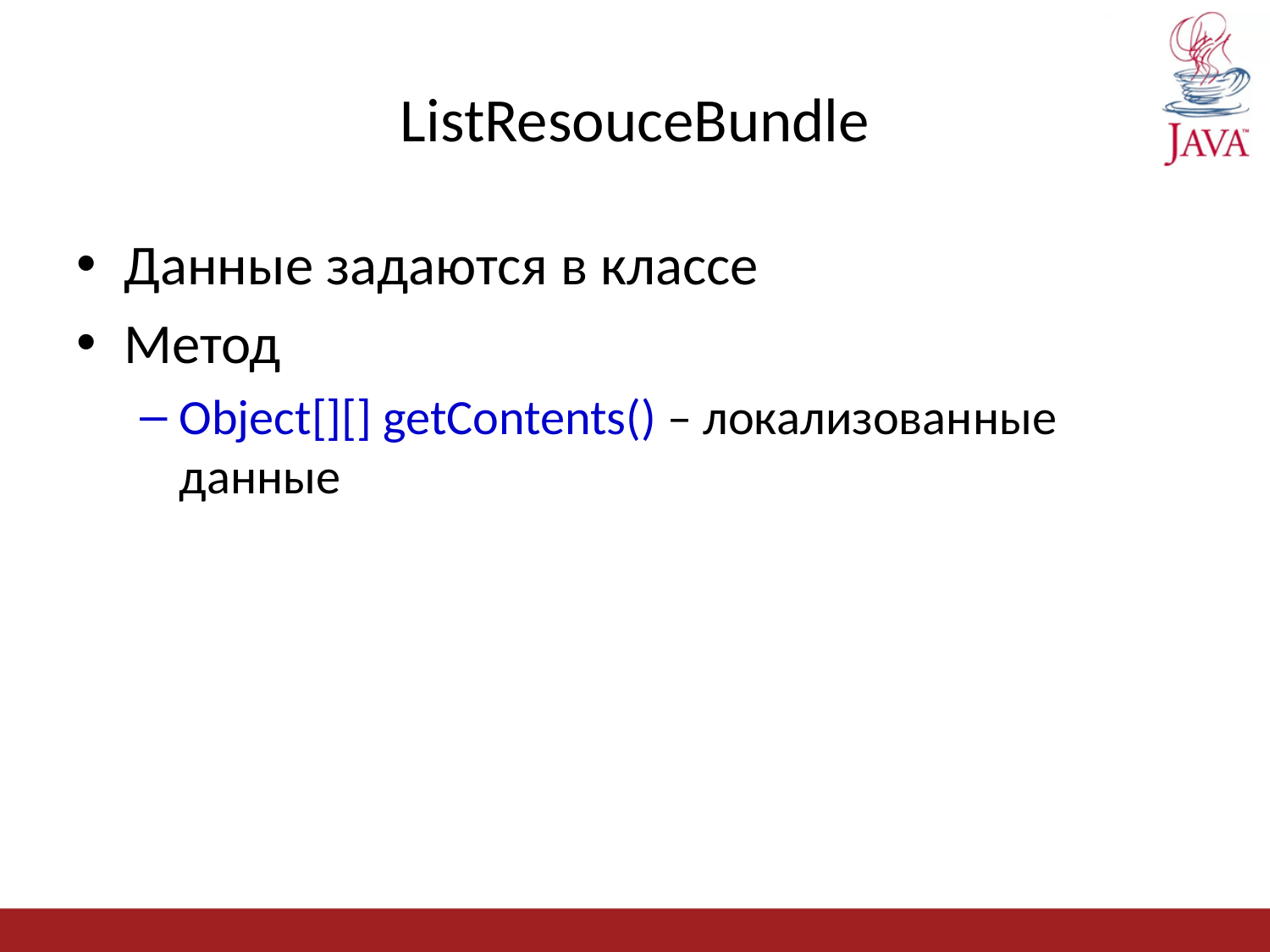

# ListResouceBundle
Данные задаются в классе
Метод
Object[][] getContents() – локализованные данные